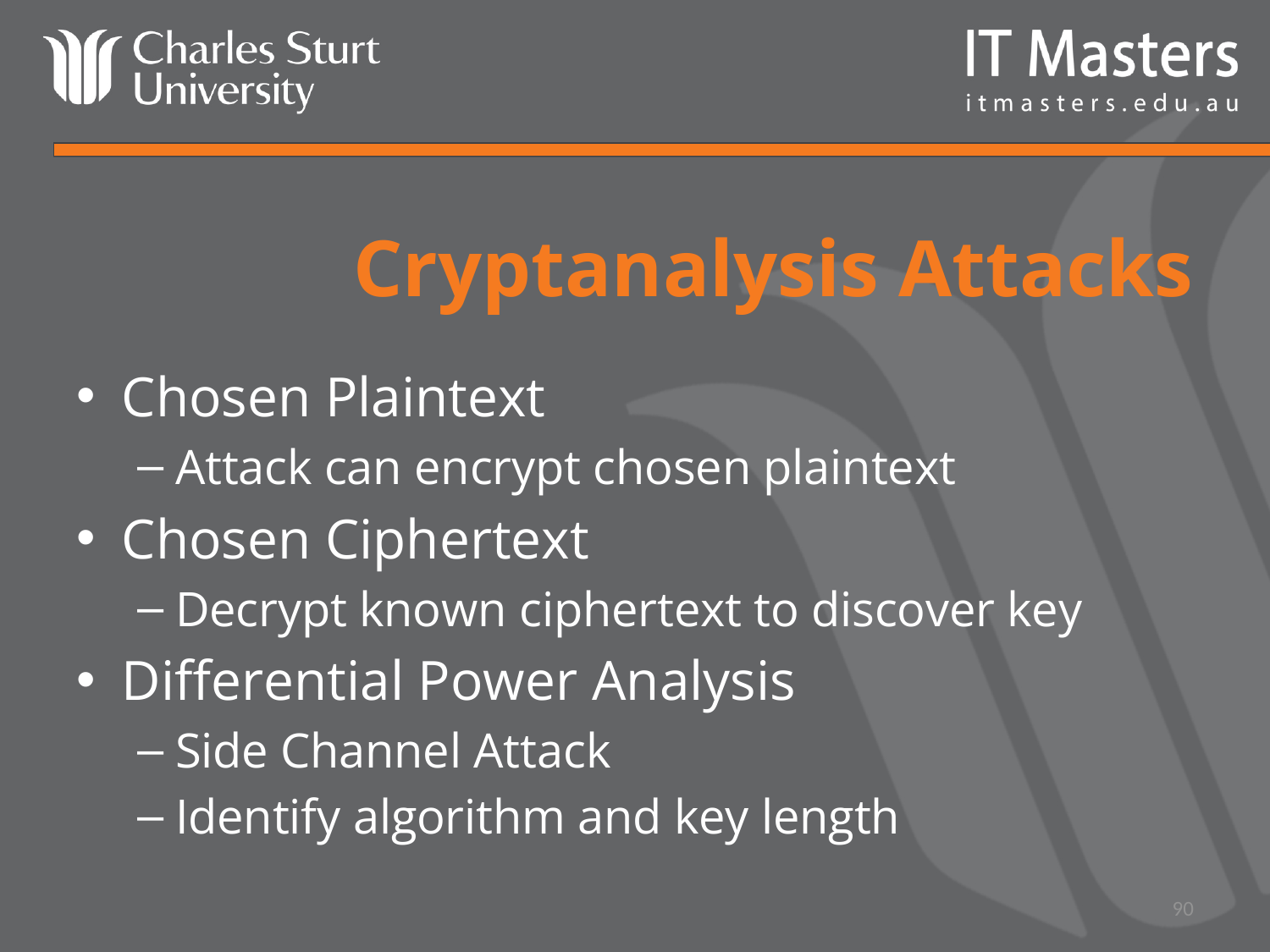

# Cryptanalysis Attacks
Chosen Plaintext
Attack can encrypt chosen plaintext
Chosen Ciphertext
Decrypt known ciphertext to discover key
Differential Power Analysis
Side Channel Attack
Identify algorithm and key length

90